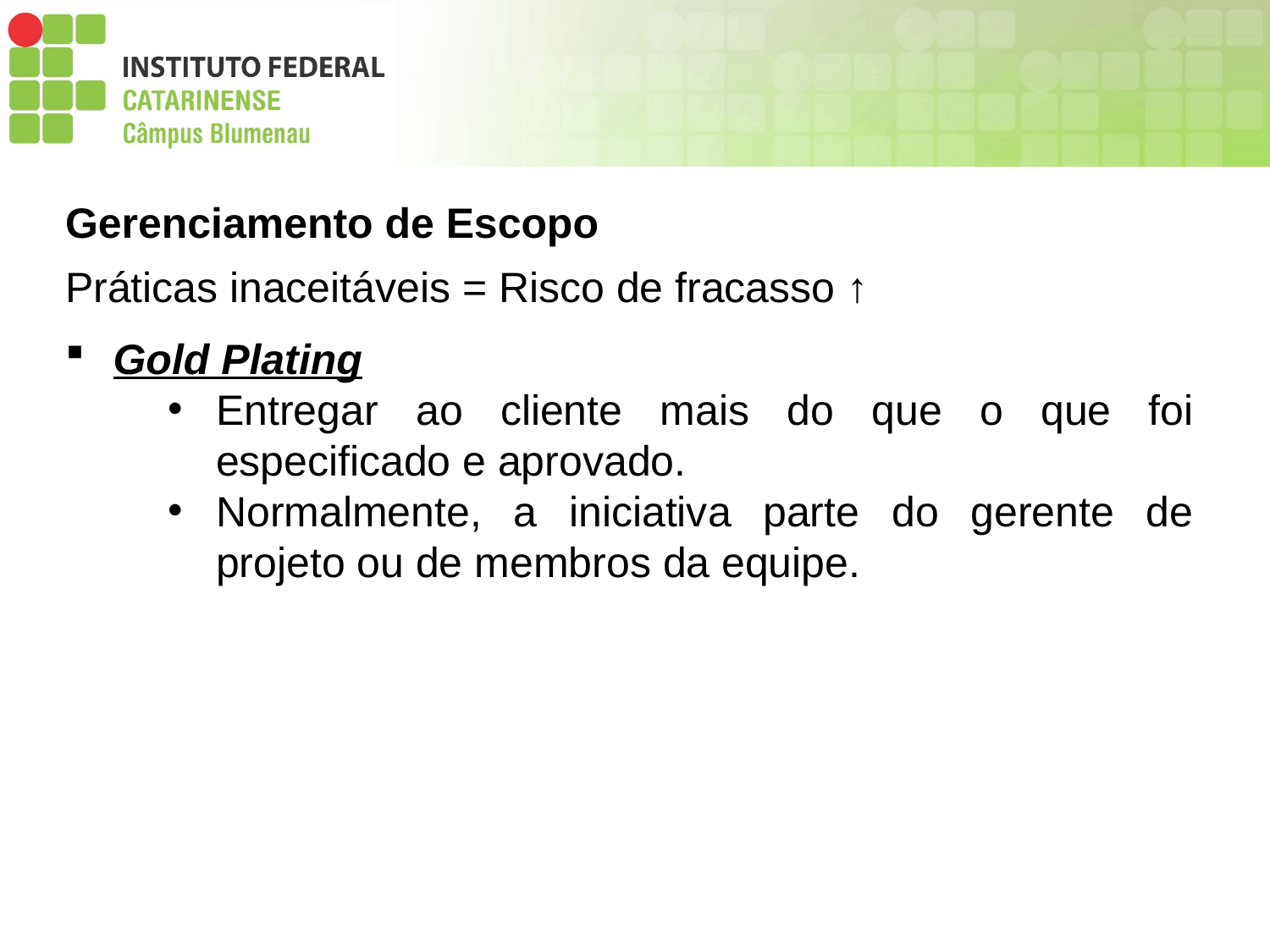

Gerenciamento de Escopo
Práticas inaceitáveis = Risco de fracasso ↑
Gold Plating
Entregar ao cliente mais do que o que foi especificado e aprovado.
Normalmente, a iniciativa parte do gerente de projeto ou de membros da equipe.